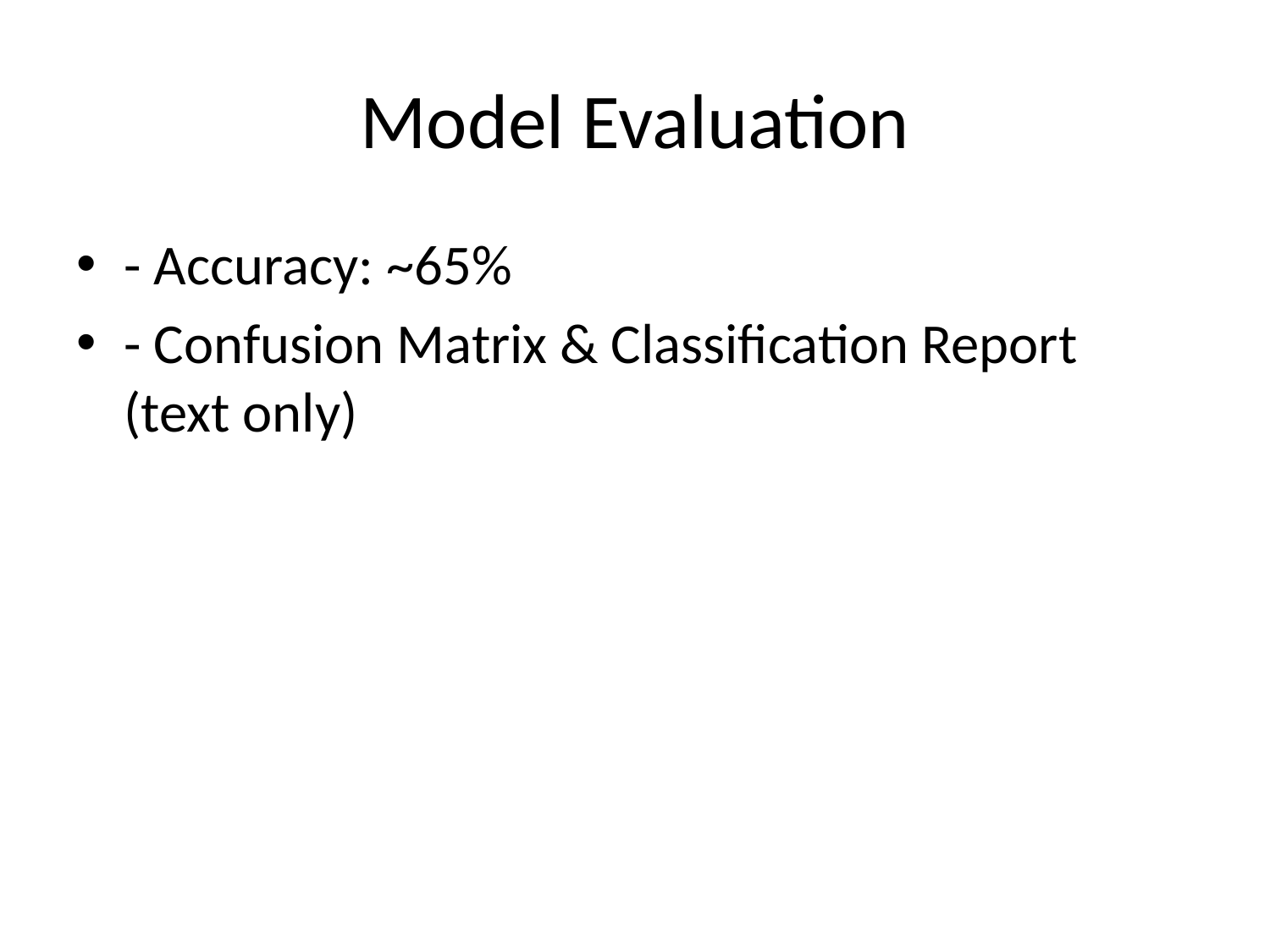

# Model Evaluation
- Accuracy: ~65%
- Confusion Matrix & Classification Report (text only)